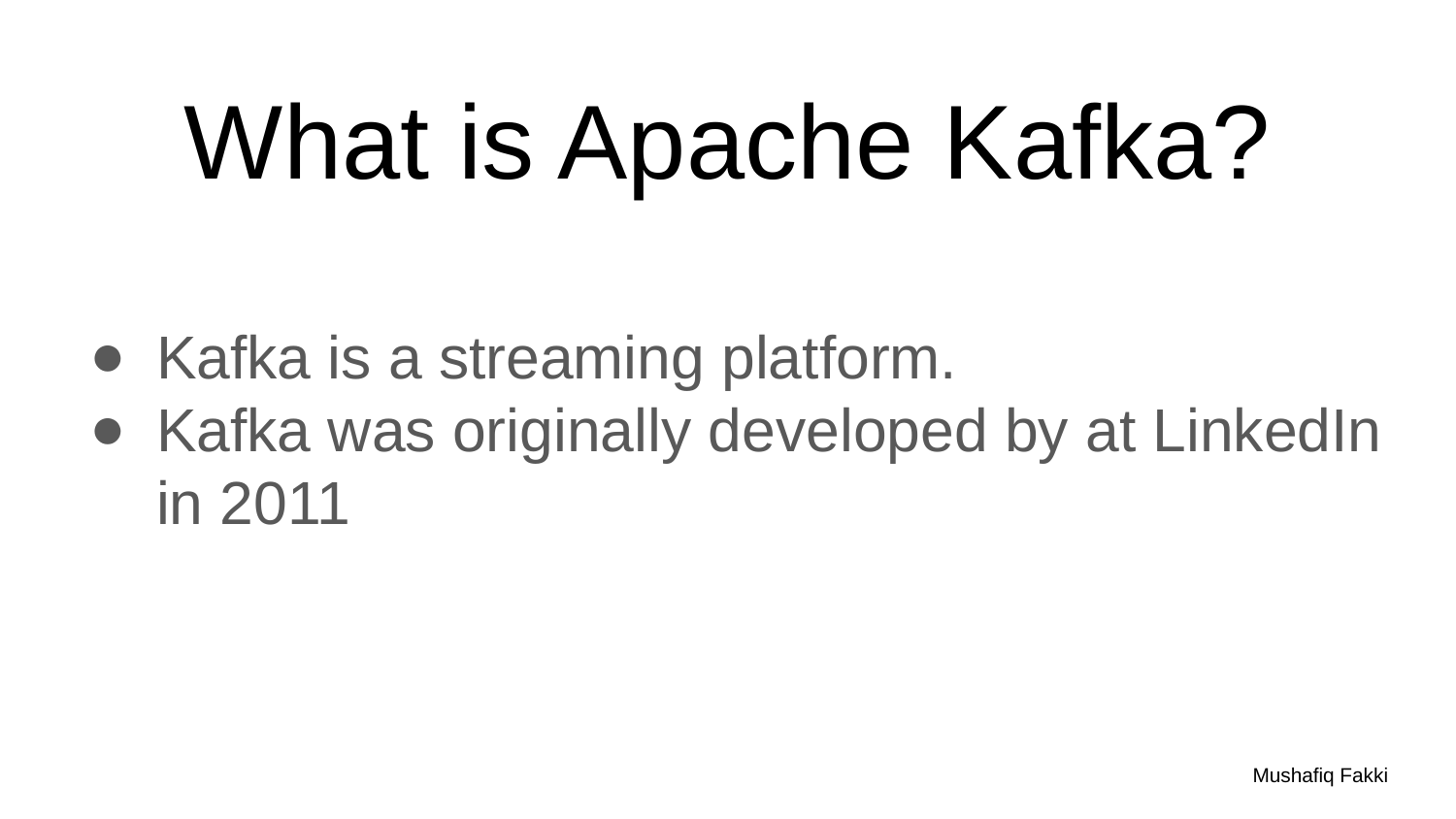

# What is Apache Kafka?
Kafka is a streaming platform.
Kafka was originally developed by at LinkedIn in 2011

Mushafiq Fakki